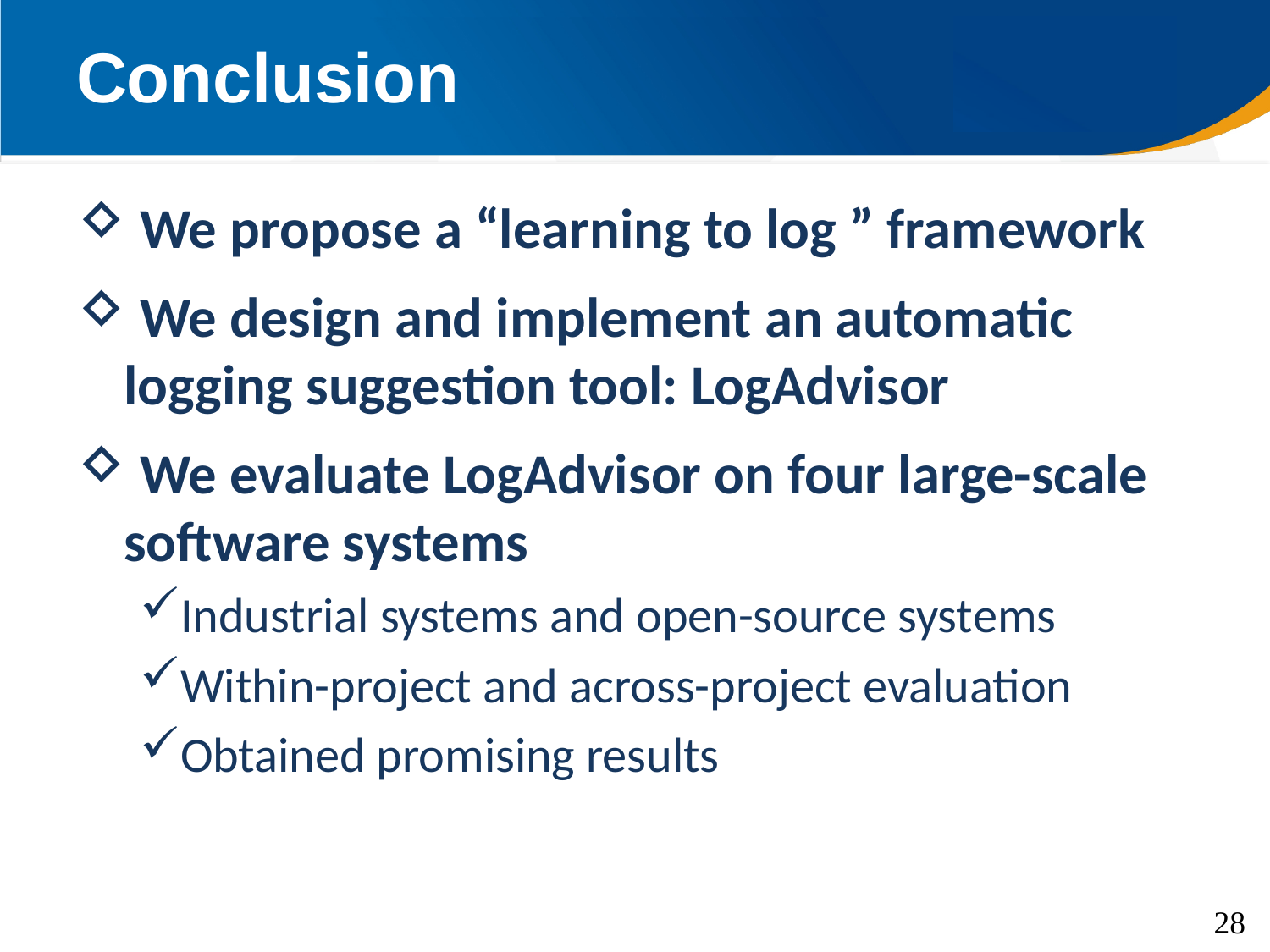

# Conclusion
 We propose a “learning to log ” framework
 We design and implement an automatic logging suggestion tool: LogAdvisor
 We evaluate LogAdvisor on four large-scale software systems
Industrial systems and open-source systems
Within-project and across-project evaluation
Obtained promising results
28